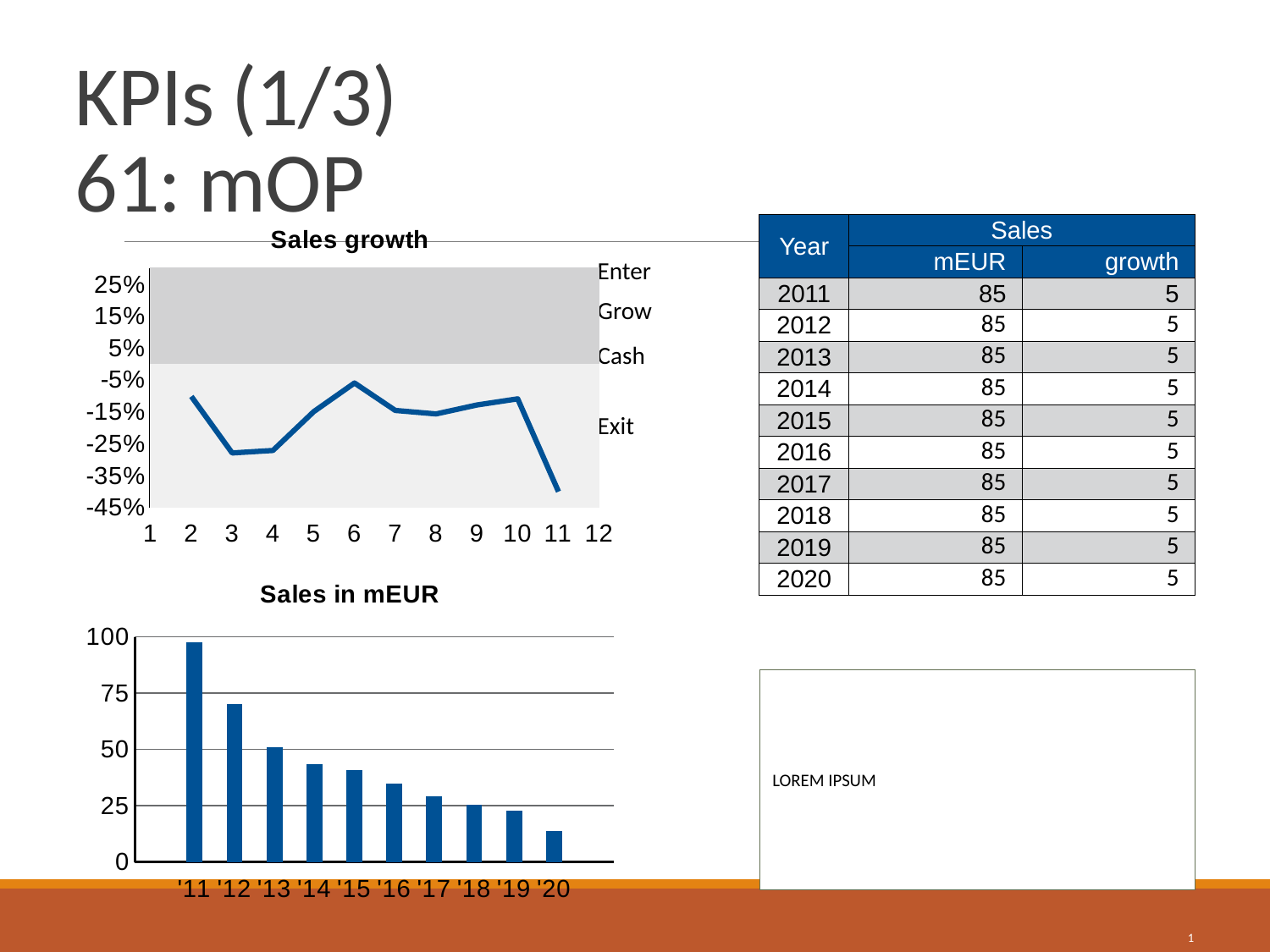

# KPIs (1/3) 61: mOP

### Chart: Sales growth

| Category | Enter | Grow | Cash | Exit | Cash 2 | Sales |
|---|---|---|---|---|---|---|
| Year | Sales |  |
| --- | --- | --- |
|  | mEUR | growth |
| 2011 | 85 | 5 |
| 2012 | 85 | 5 |
| 2013 | 85 | 5 |
| 2014 | 85 | 5 |
| 2015 | 85 | 5 |
| 2016 | 85 | 5 |
| 2017 | 85 | 5 |
| 2018 | 85 | 5 |
| 2019 | 85 | 5 |
| 2020 | 85 | 5 |
Enter
Grow
Cash
Exit

### Chart: Sales in mEUR

| Category | Sales |
|---|---|
|  | None |
| '11 | 97.5122321576559 |
| '12 | 70.2530031107456 |
| '13 | 51.1570917437987 |
| '14 | 43.4816422366069 |
| '15 | 40.8677171957758 |
| '16 | 34.89125540261584 |
| '17 | 29.40772098021685 |
| '18 | 25.61060215178093 |
| '19 | 22.79492942796286 |
| '20 | 13.656663224587179 |
|  | None |
LOREM IPSUM
1